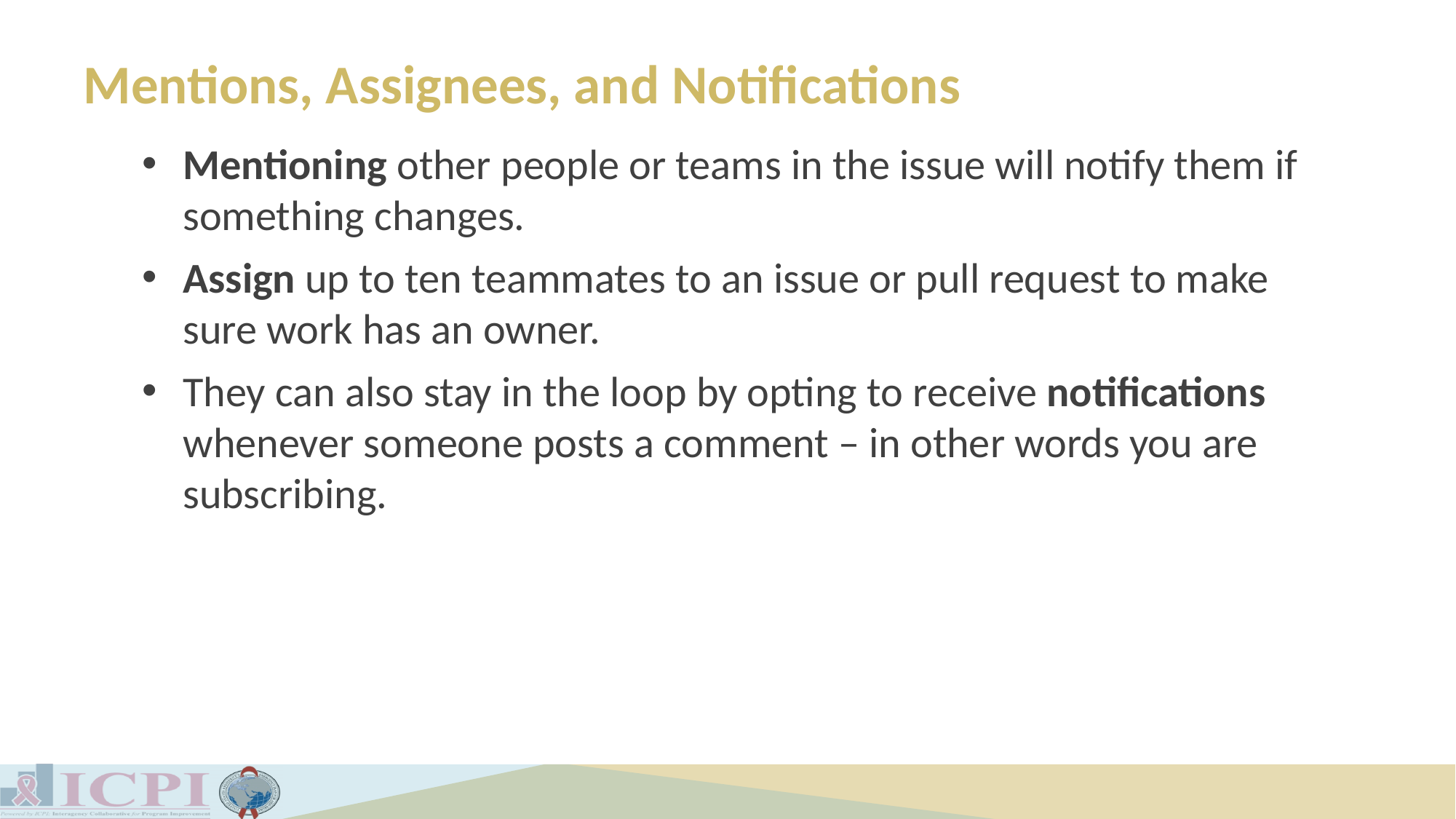

# Mentions, Assignees, and Notifications
Mentioning other people or teams in the issue will notify them if something changes.
Assign up to ten teammates to an issue or pull request to make sure work has an owner.
They can also stay in the loop by opting to receive notifications whenever someone posts a comment – in other words you are subscribing.